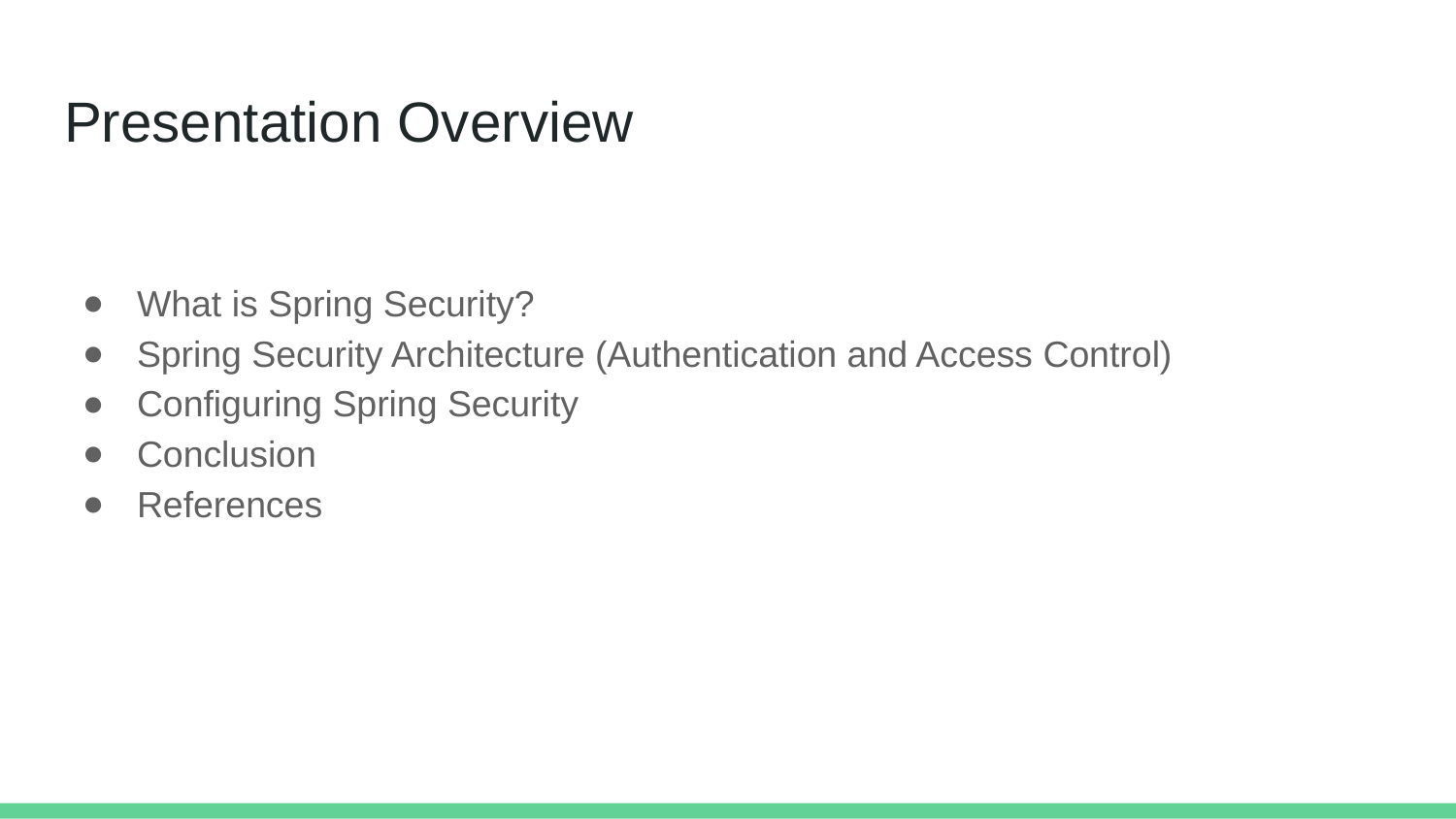

# Presentation Overview

What is Spring Security?
Spring Security Architecture (Authentication and Access Control)
Configuring Spring Security
Conclusion
References